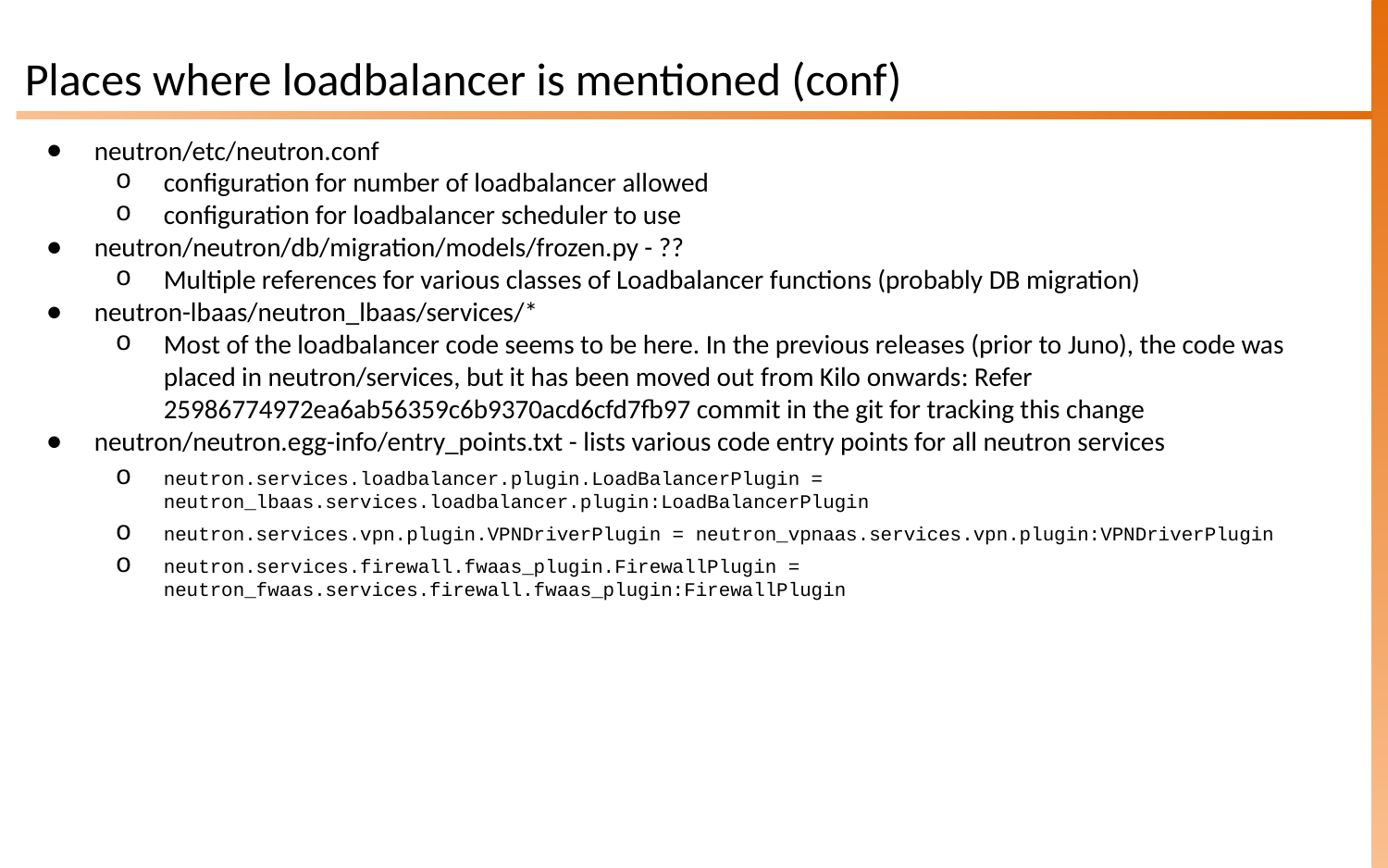

# Places where loadbalancer is mentioned (conf)
neutron/etc/neutron.conf
configuration for number of loadbalancer allowed
configuration for loadbalancer scheduler to use
neutron/neutron/db/migration/models/frozen.py - ??
Multiple references for various classes of Loadbalancer functions (probably DB migration)
neutron-lbaas/neutron_lbaas/services/*
Most of the loadbalancer code seems to be here. In the previous releases (prior to Juno), the code was placed in neutron/services, but it has been moved out from Kilo onwards: Refer 25986774972ea6ab56359c6b9370acd6cfd7fb97 commit in the git for tracking this change
neutron/neutron.egg-info/entry_points.txt - lists various code entry points for all neutron services
neutron.services.loadbalancer.plugin.LoadBalancerPlugin = neutron_lbaas.services.loadbalancer.plugin:LoadBalancerPlugin
neutron.services.vpn.plugin.VPNDriverPlugin = neutron_vpnaas.services.vpn.plugin:VPNDriverPlugin
neutron.services.firewall.fwaas_plugin.FirewallPlugin = neutron_fwaas.services.firewall.fwaas_plugin:FirewallPlugin